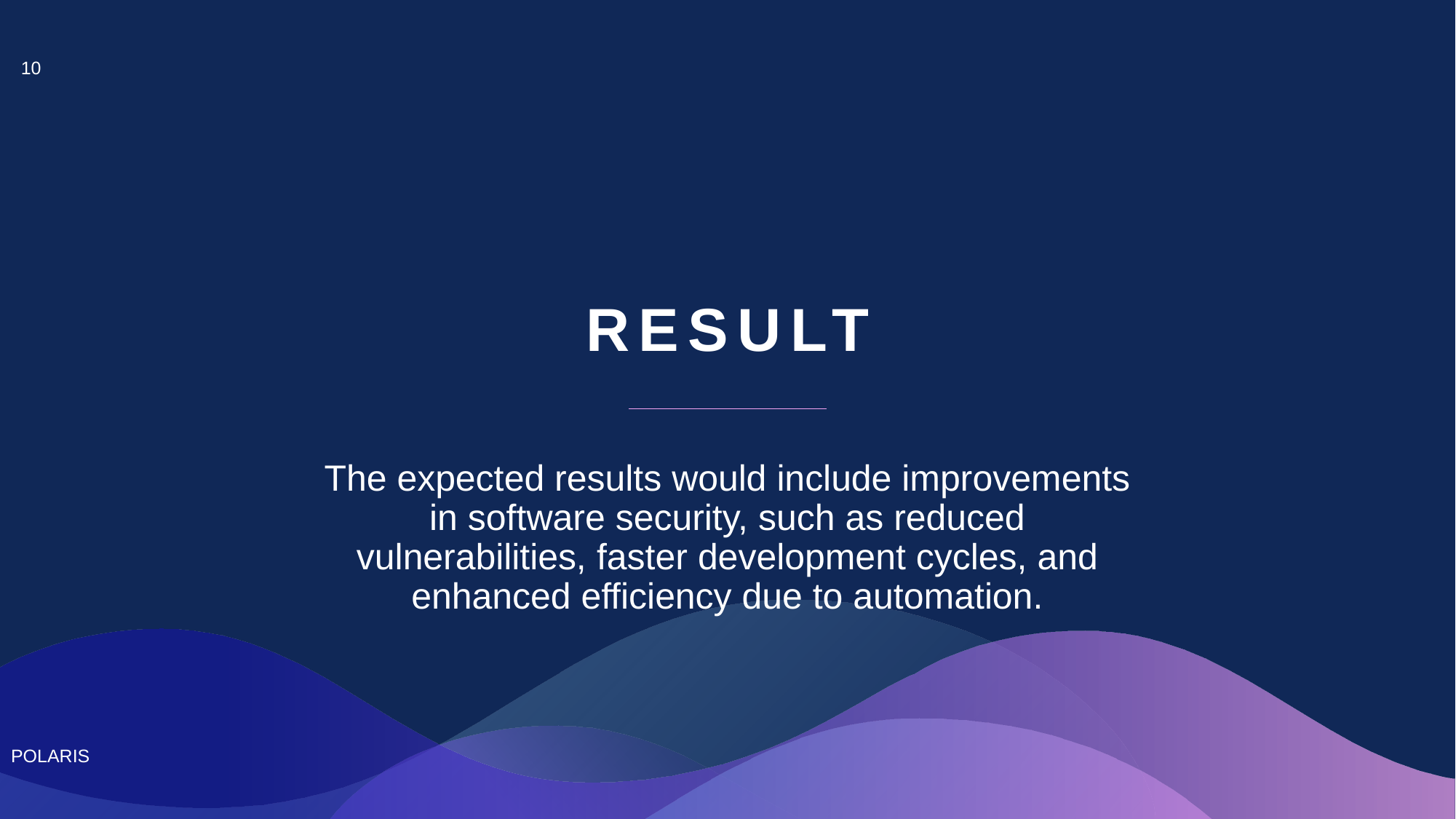

10
# RESULT
The expected results would include improvements in software security, such as reduced vulnerabilities, faster development cycles, and enhanced efficiency due to automation.

POLARIS